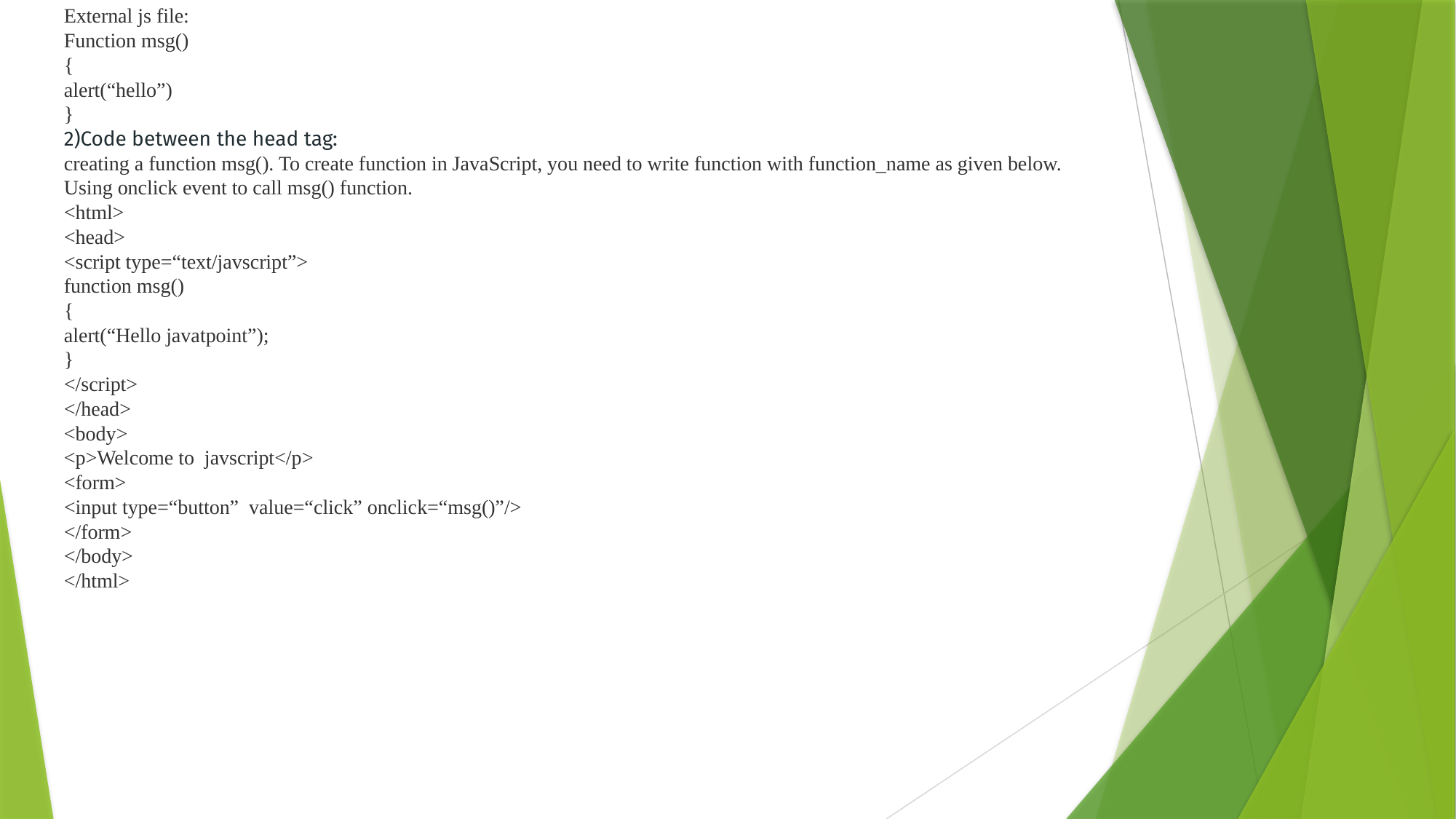

# External js file: Function msg() { alert(“hello”) } 2)Code between the head tag: creating a function msg(). To create function in JavaScript, you need to write function with function_name as given below. Using onclick event to call msg() function. <html> <head> <script type=“text/javscript”> function msg() { alert(“Hello javatpoint”); } </script> </head> <body> <p>Welcome to  javscript</p> <form> <input type=“button”  value=“click” onclick=“msg()”/> </form> </body> </html>